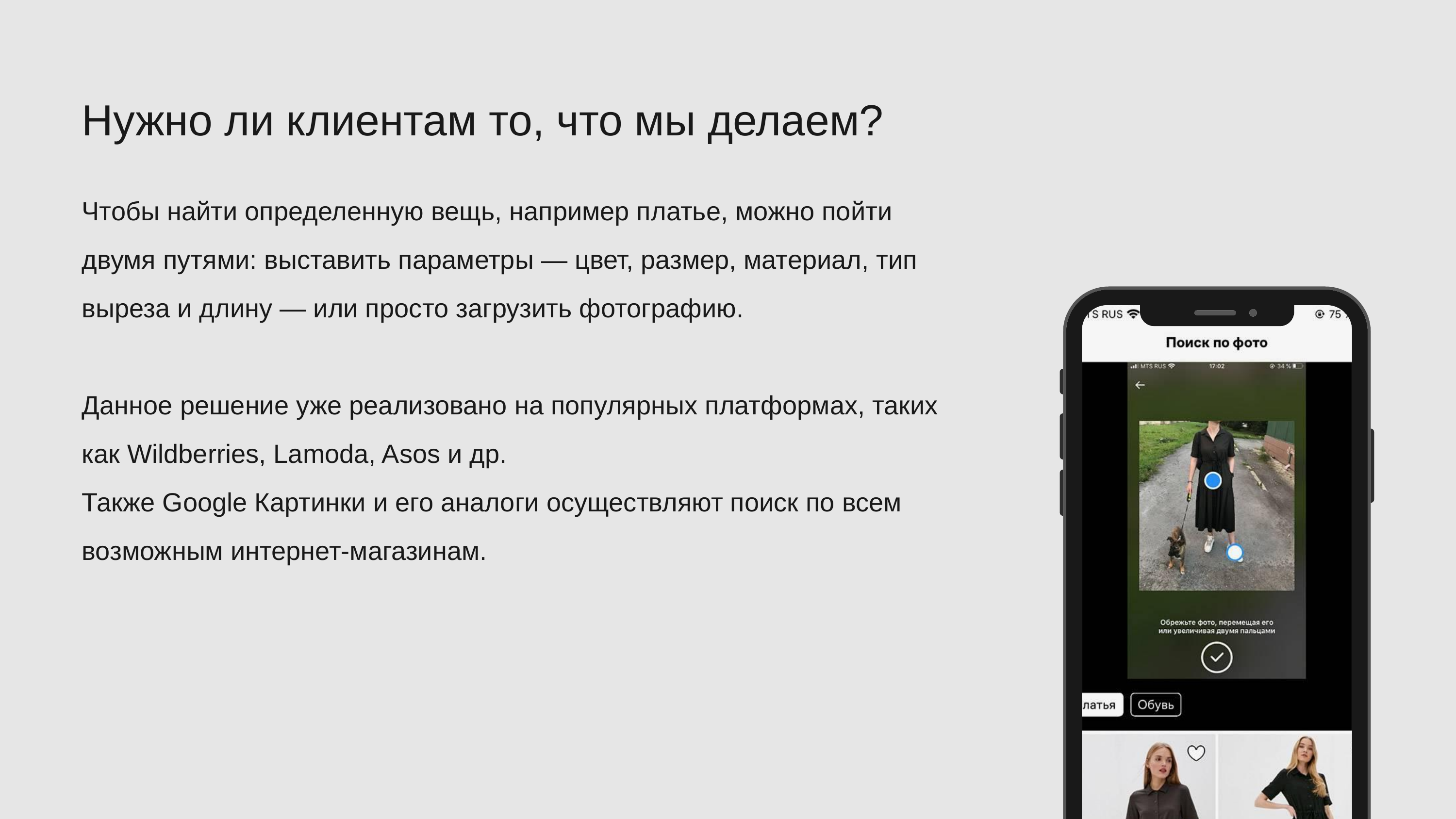

Нужно ли клиентам то, что мы делаем?
Чтобы найти определенную вещь, например платье, можно пойти двумя путями: выставить параметры — цвет, размер, материал, тип выреза и длину — или просто загрузить фотографию.

Данное решение уже реализовано на популярных платформах, таких как Wildberries, Lamoda, Asos и др.
Также Google Картинки и его аналоги осуществляют поиск по всем возможным интернет-магазинам.